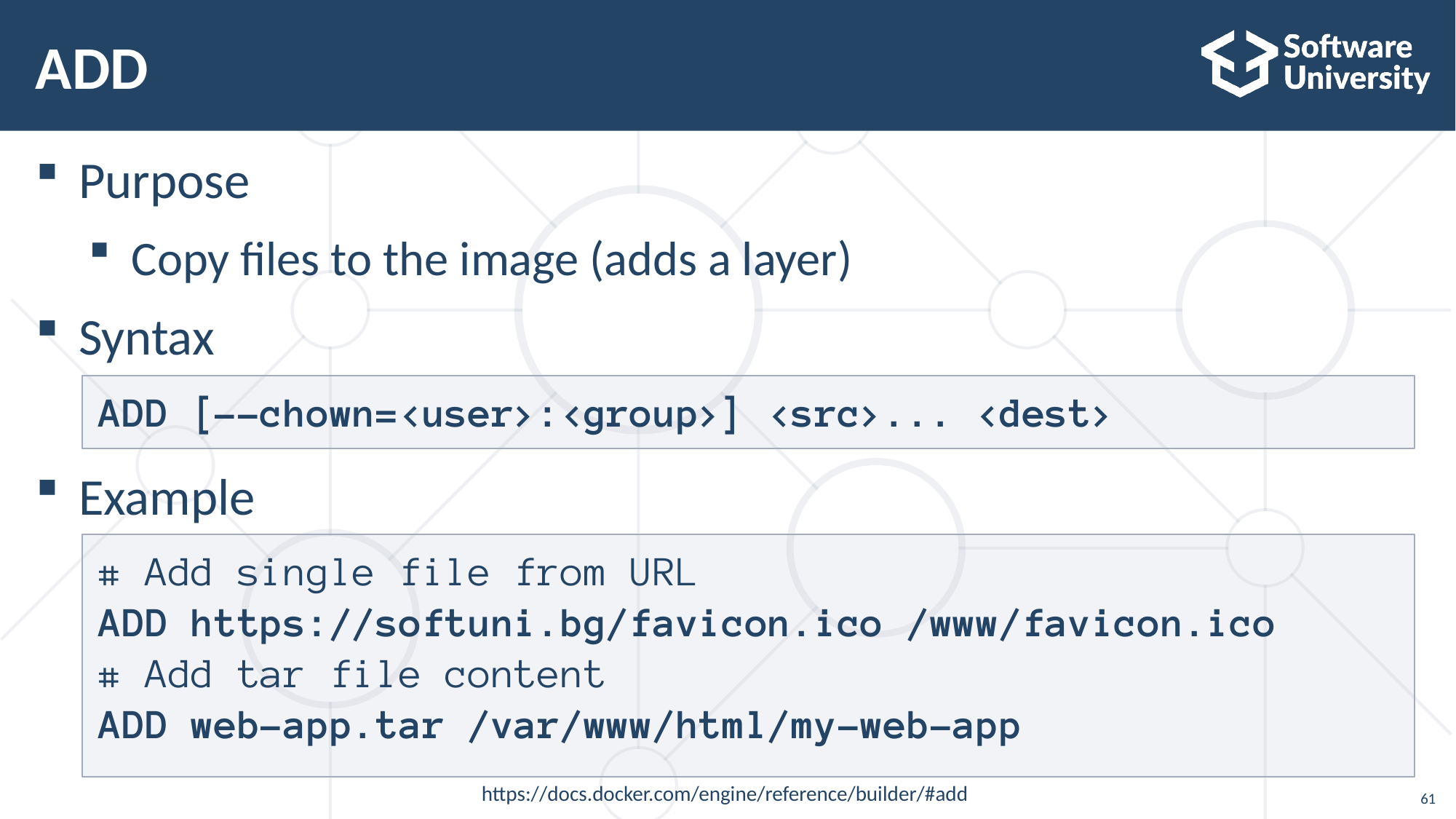

# ADD
Purpose
Copy files to the image (adds a layer)
Syntax

Example
ADD [--chown=<user>:<group>] <src>... <dest>
# Add single file from URL
ADD https://softuni.bg/favicon.ico /www/favicon.ico
# Add tar file content
ADD web-app.tar /var/www/html/my-web-app
https://docs.docker.com/engine/reference/builder/#add
61